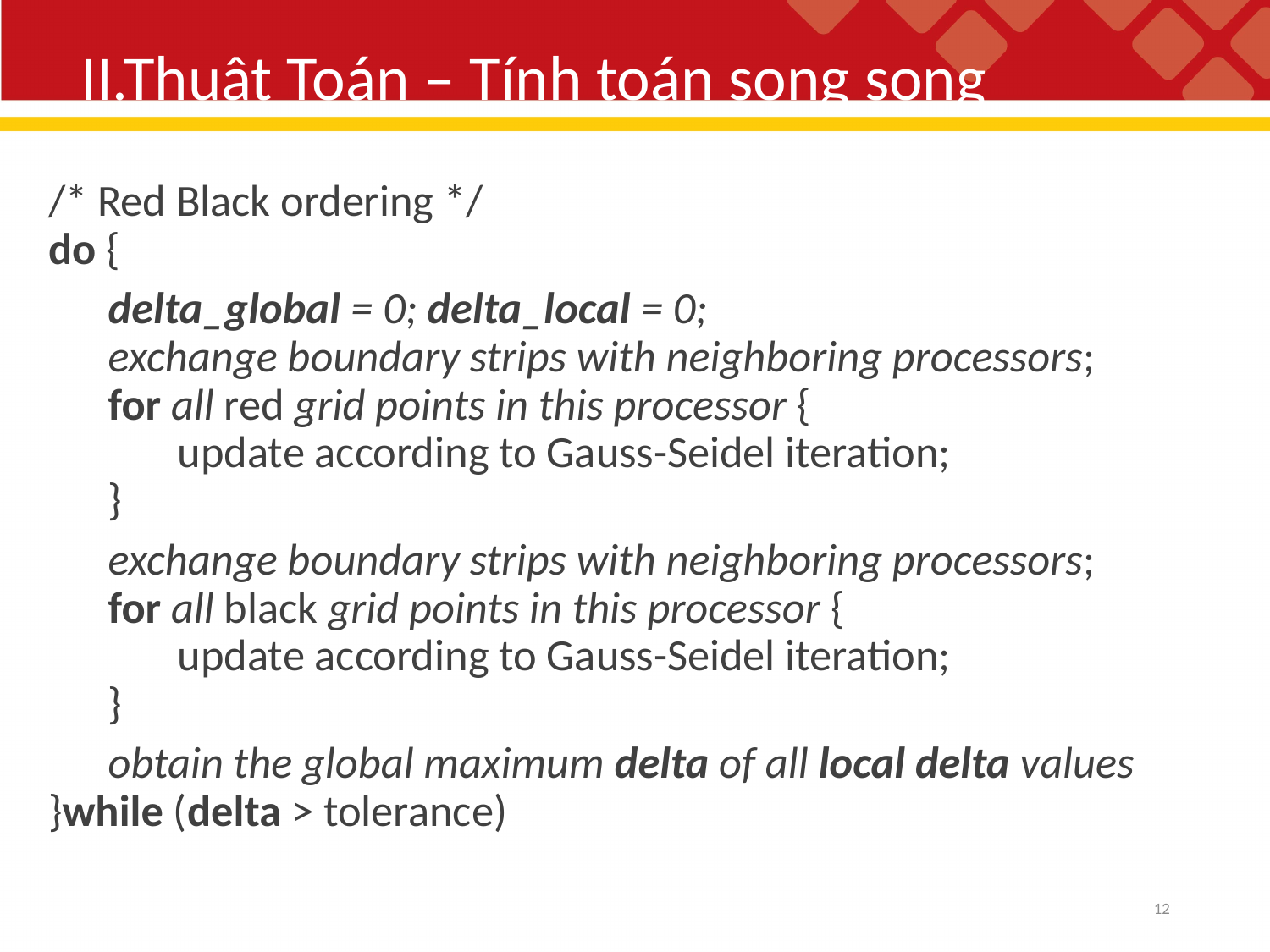

# II.Thuật Toán – Tính toán song song
/* Red Black ordering */
do {
      delta_global = 0; delta_local = 0;
      exchange boundary strips with neighboring processors;
      for all red grid points in this processor {
             update according to Gauss-Seidel iteration;
      }
      exchange boundary strips with neighboring processors;
      for all black grid points in this processor {
             update according to Gauss-Seidel iteration;
      }
      obtain the global maximum delta of all local delta values
}while (delta > tolerance)
12